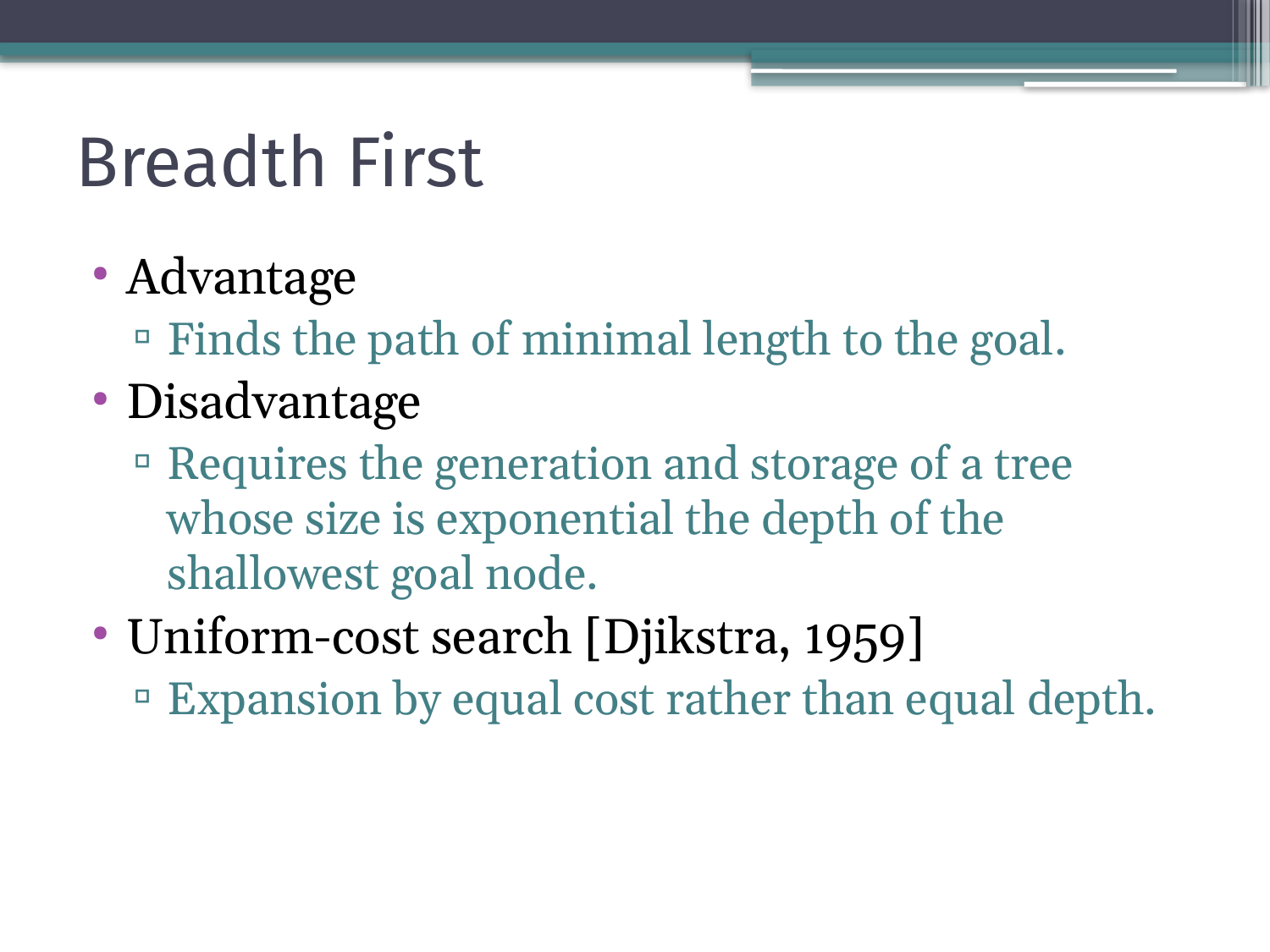

# Breadth First
Advantage
Finds the path of minimal length to the goal.
Disadvantage
Requires the generation and storage of a tree whose size is exponential the depth of the shallowest goal node.
Uniform-cost search [Djikstra, 1959]
Expansion by equal cost rather than equal depth.